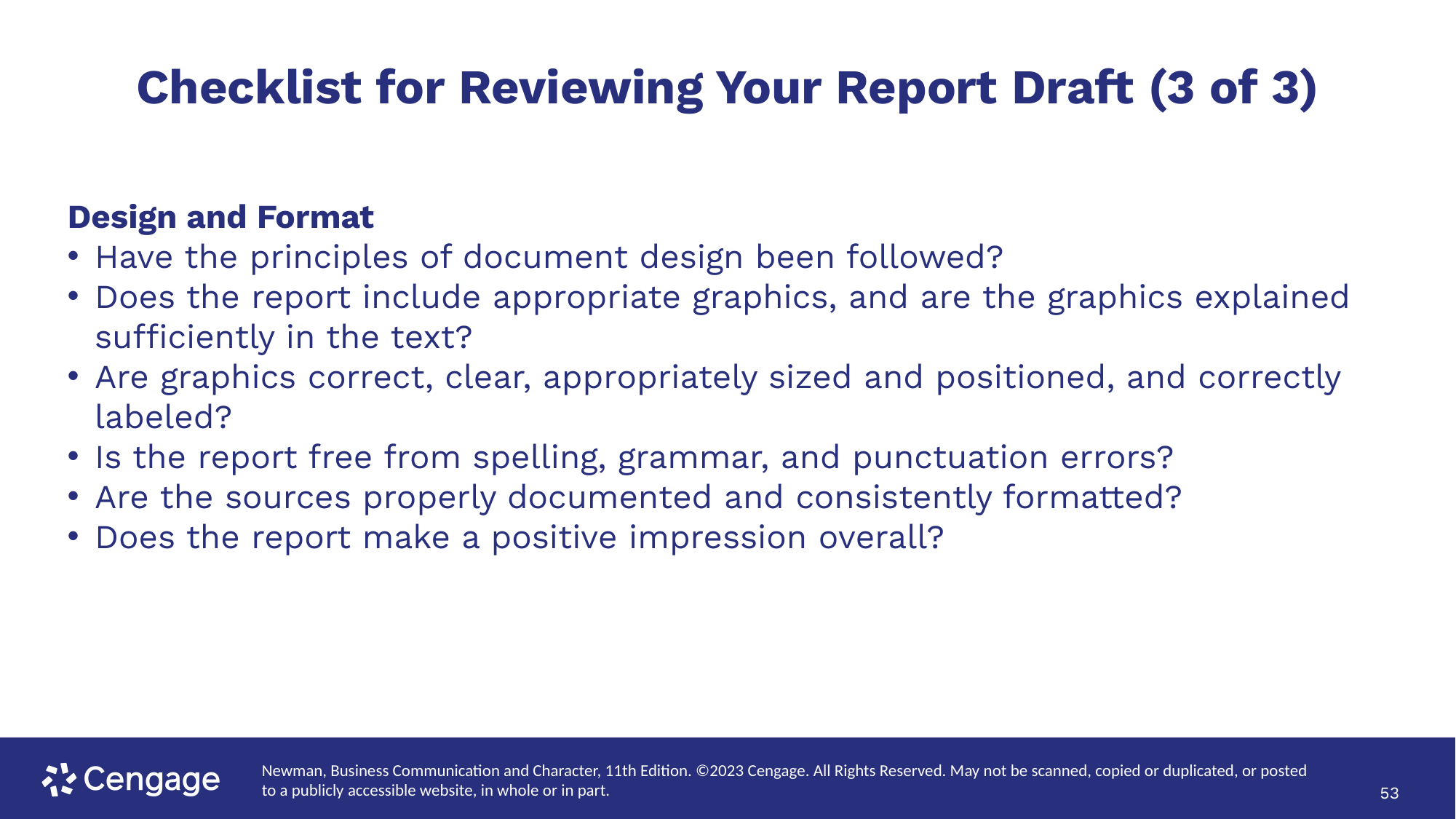

# Checklist for Reviewing Your Report Draft (3 of 3)
Design and Format
Have the principles of document design been followed?
Does the report include appropriate graphics, and are the graphics explained sufficiently in the text?
Are graphics correct, clear, appropriately sized and positioned, and correctly labeled?
Is the report free from spelling, grammar, and punctuation errors?
Are the sources properly documented and consistently formatted?
Does the report make a positive impression overall?